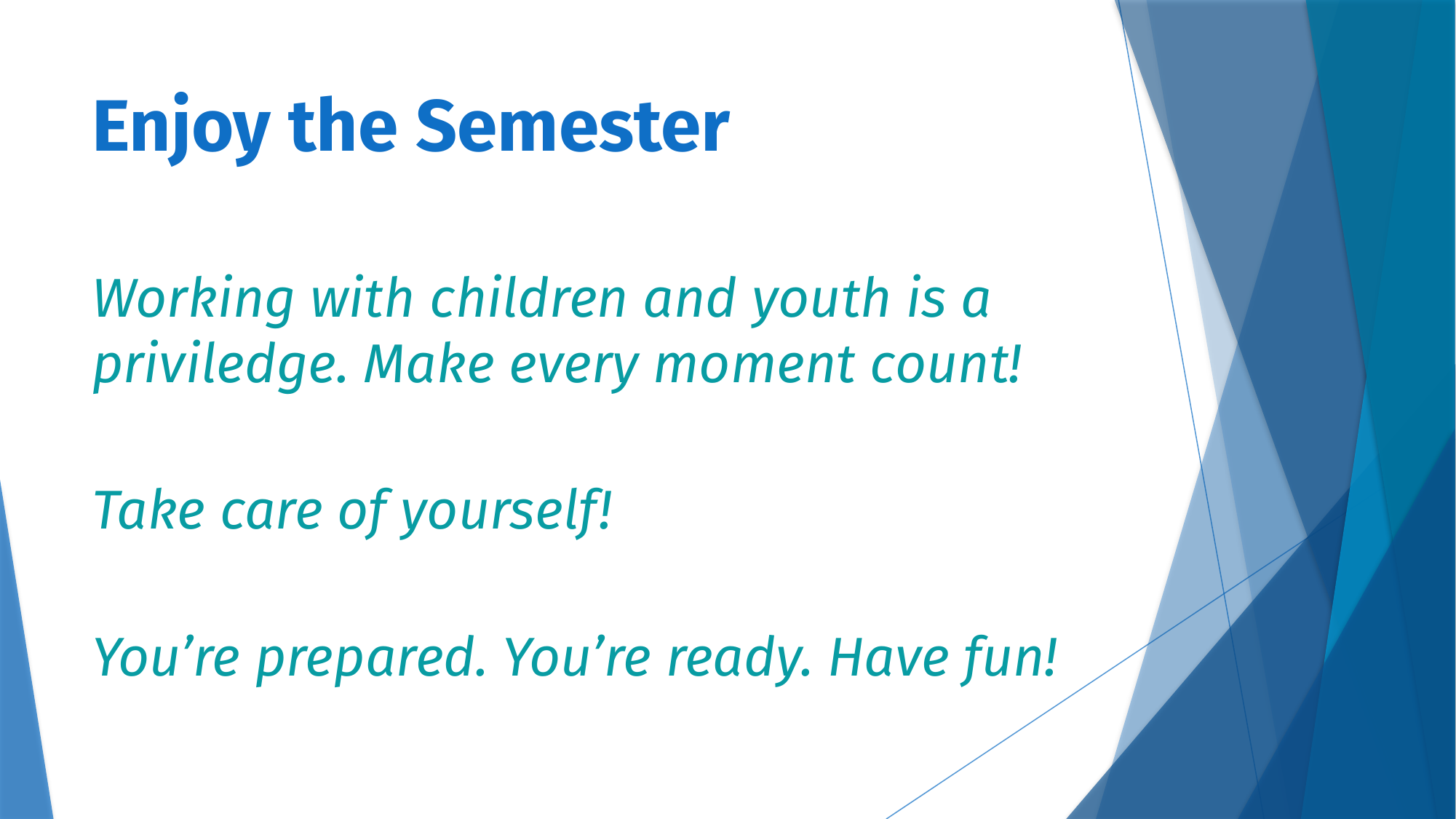

# Enjoy the Semester
Working with children and youth is a priviledge. Make every moment count!

Take care of yourself!

You’re prepared. You’re ready. Have fun!